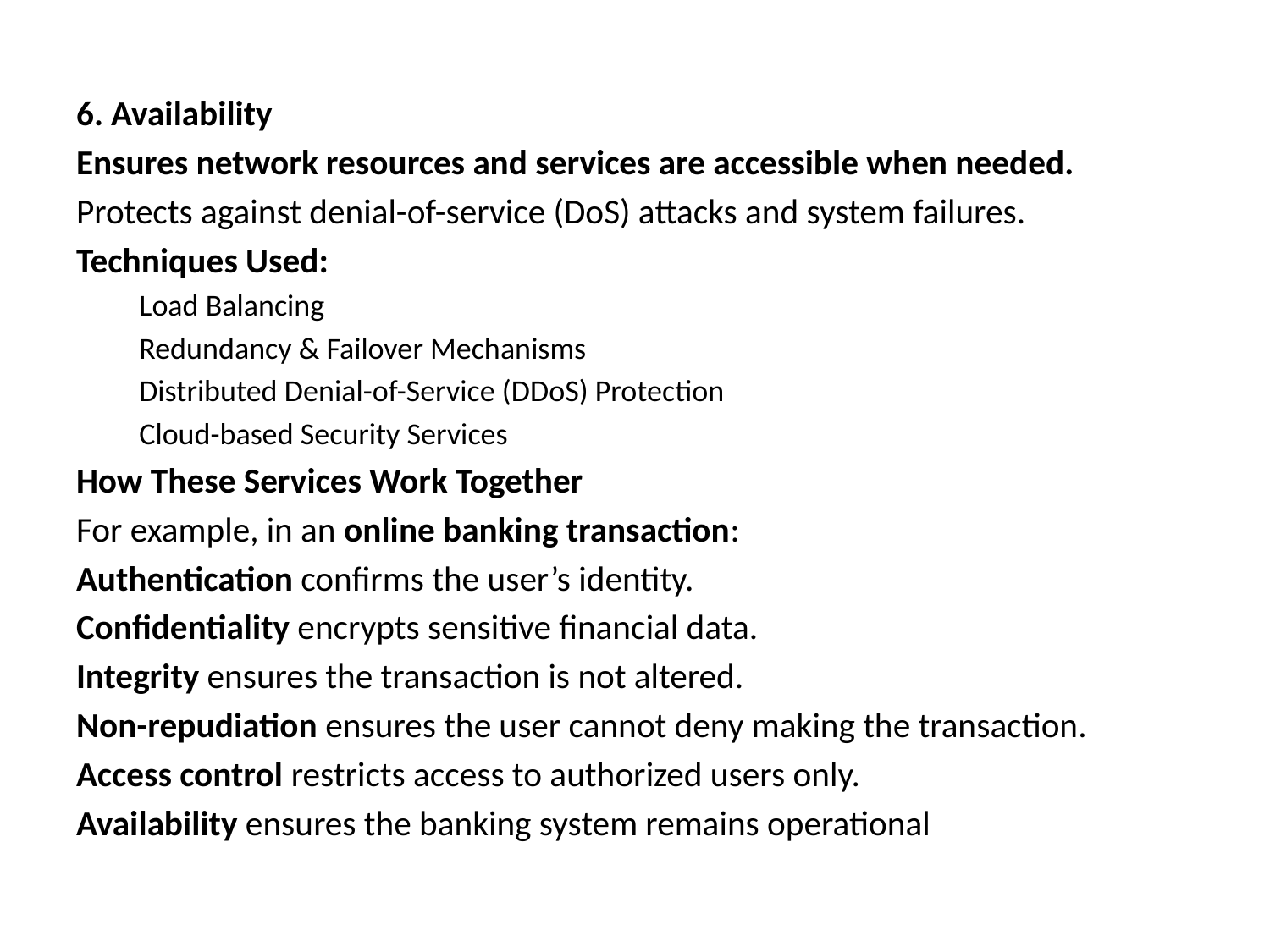

6. Availability
Ensures network resources and services are accessible when needed.
Protects against denial-of-service (DoS) attacks and system failures.
Techniques Used:
Load Balancing
Redundancy & Failover Mechanisms
Distributed Denial-of-Service (DDoS) Protection
Cloud-based Security Services
How These Services Work Together
For example, in an online banking transaction:
Authentication confirms the user’s identity.
Confidentiality encrypts sensitive financial data.
Integrity ensures the transaction is not altered.
Non-repudiation ensures the user cannot deny making the transaction.
Access control restricts access to authorized users only.
Availability ensures the banking system remains operational